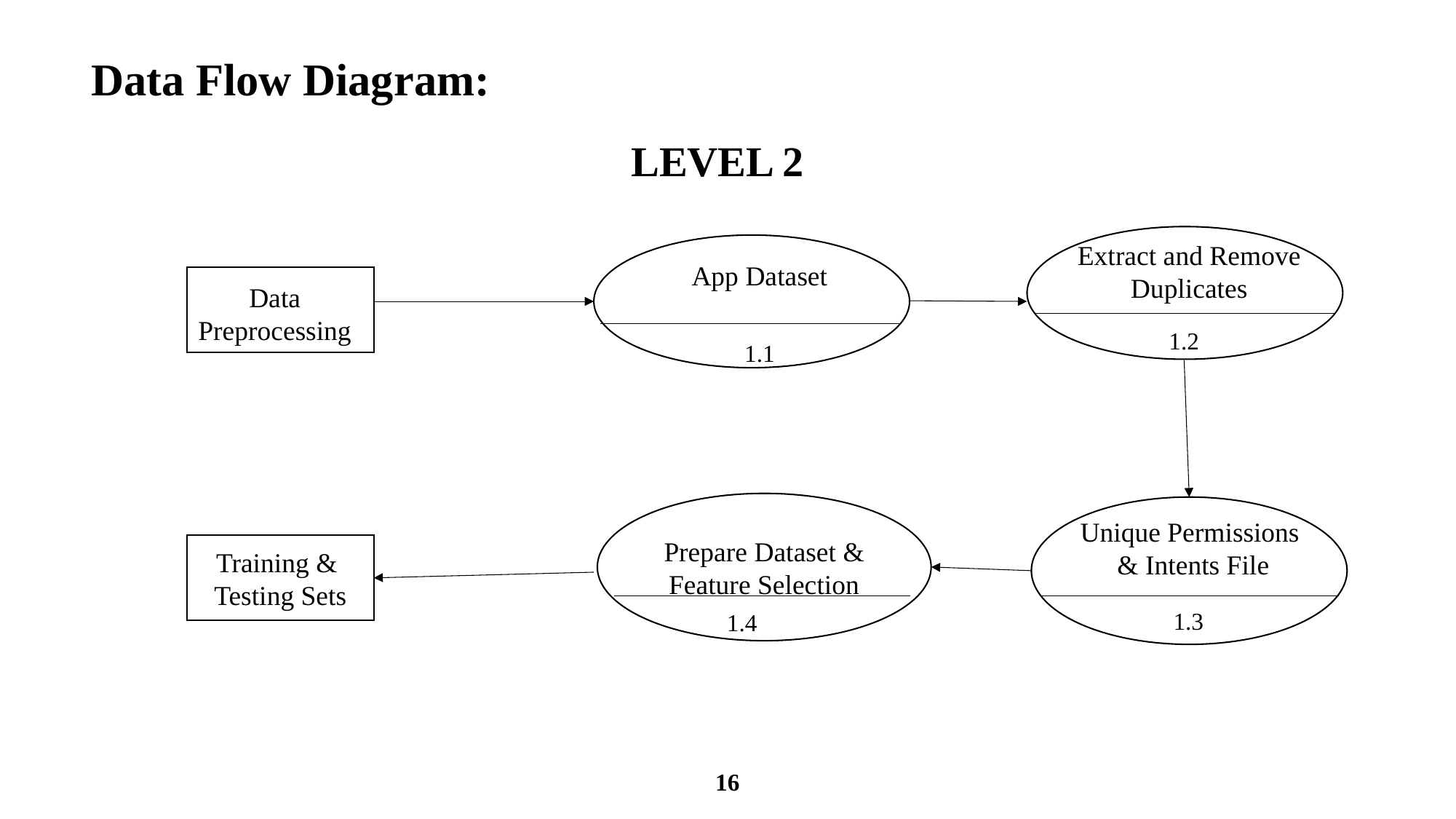

# Data Flow Diagram:
LEVEL 2

Extract and Remove Duplicates

App Dataset

Data Preprocessing
1.2
1.1
Prepare Dataset & Feature Selection

Unique Permissions
& Intents File
Training &  Testing Sets
1.3
1.4
16